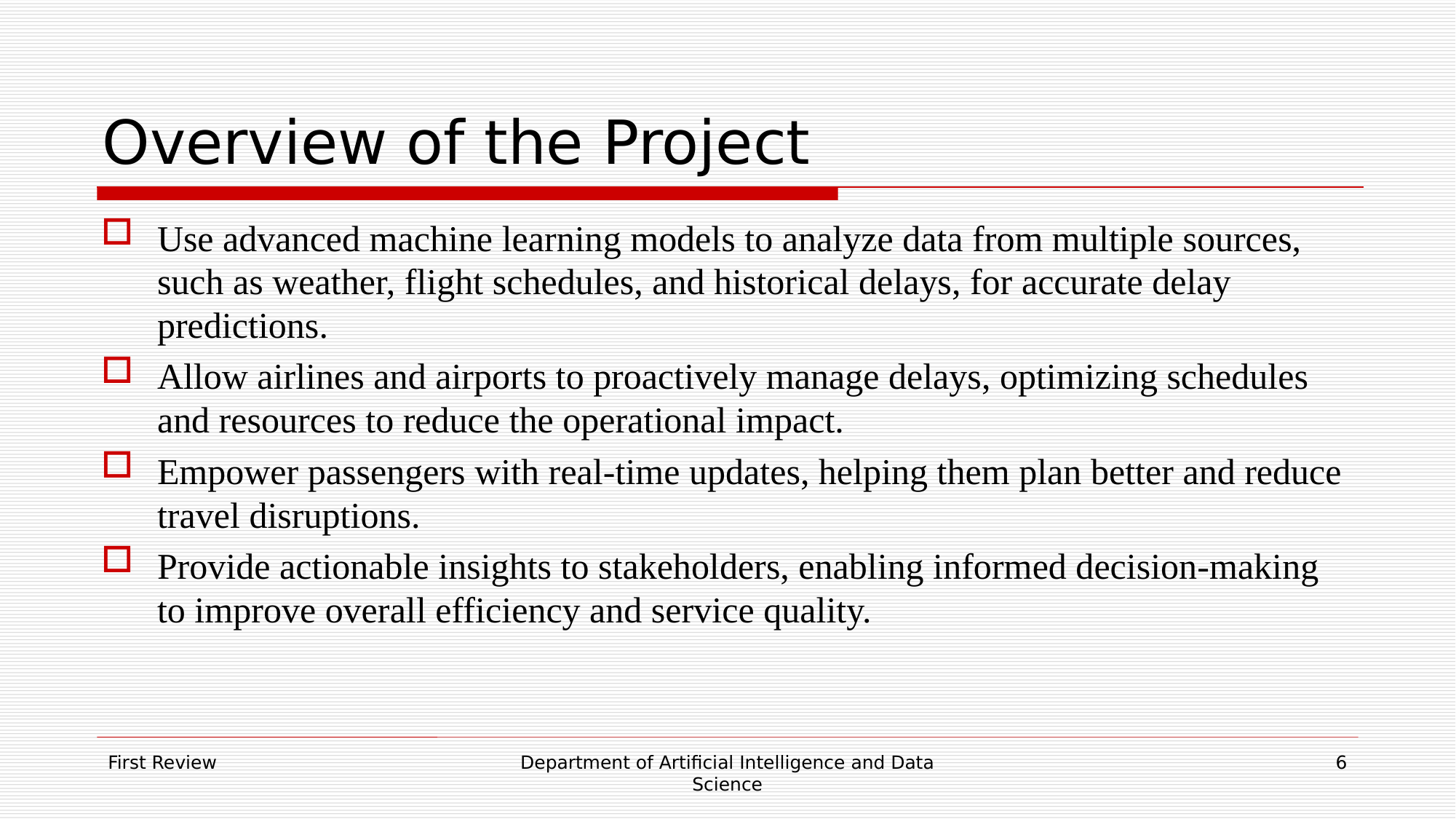

# Overview of the Project
Use advanced machine learning models to analyze data from multiple sources, such as weather, flight schedules, and historical delays, for accurate delay predictions.
Allow airlines and airports to proactively manage delays, optimizing schedules and resources to reduce the operational impact.
Empower passengers with real-time updates, helping them plan better and reduce travel disruptions.
Provide actionable insights to stakeholders, enabling informed decision-making to improve overall efficiency and service quality.
First Review
Department of Artificial Intelligence and Data
Science
6